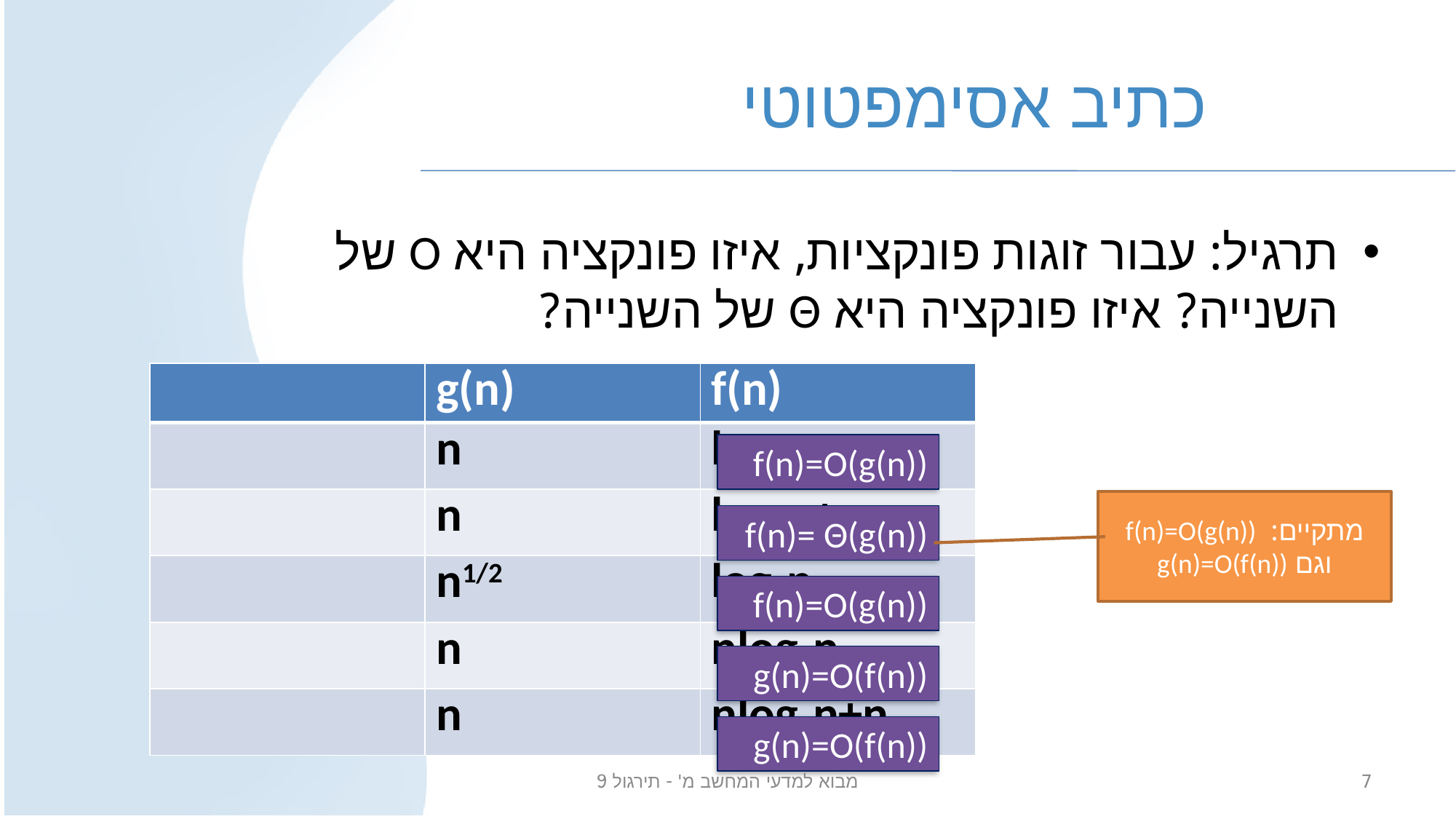

# כתיב אסימפטוטי
תרגיל: עבור זוגות פונקציות, איזו פונקציה היא O של השנייה? איזו פונקציה היא Θ של השנייה?
|  | g(n) | f(n) |
| --- | --- | --- |
|  | n | log2n |
|  | n | log2n+n |
|  | n1/2 | log2n |
|  | n | nlog2n |
|  | n | nlog2n+n |
f(n)=O(g(n))
מתקיים:  f(n)=O(g(n)) וגם g(n)=O(f(n))
f(n)= Θ(g(n))
f(n)=O(g(n))
g(n)=O(f(n))
g(n)=O(f(n))
מבוא למדעי המחשב מ' - תירגול 9
7